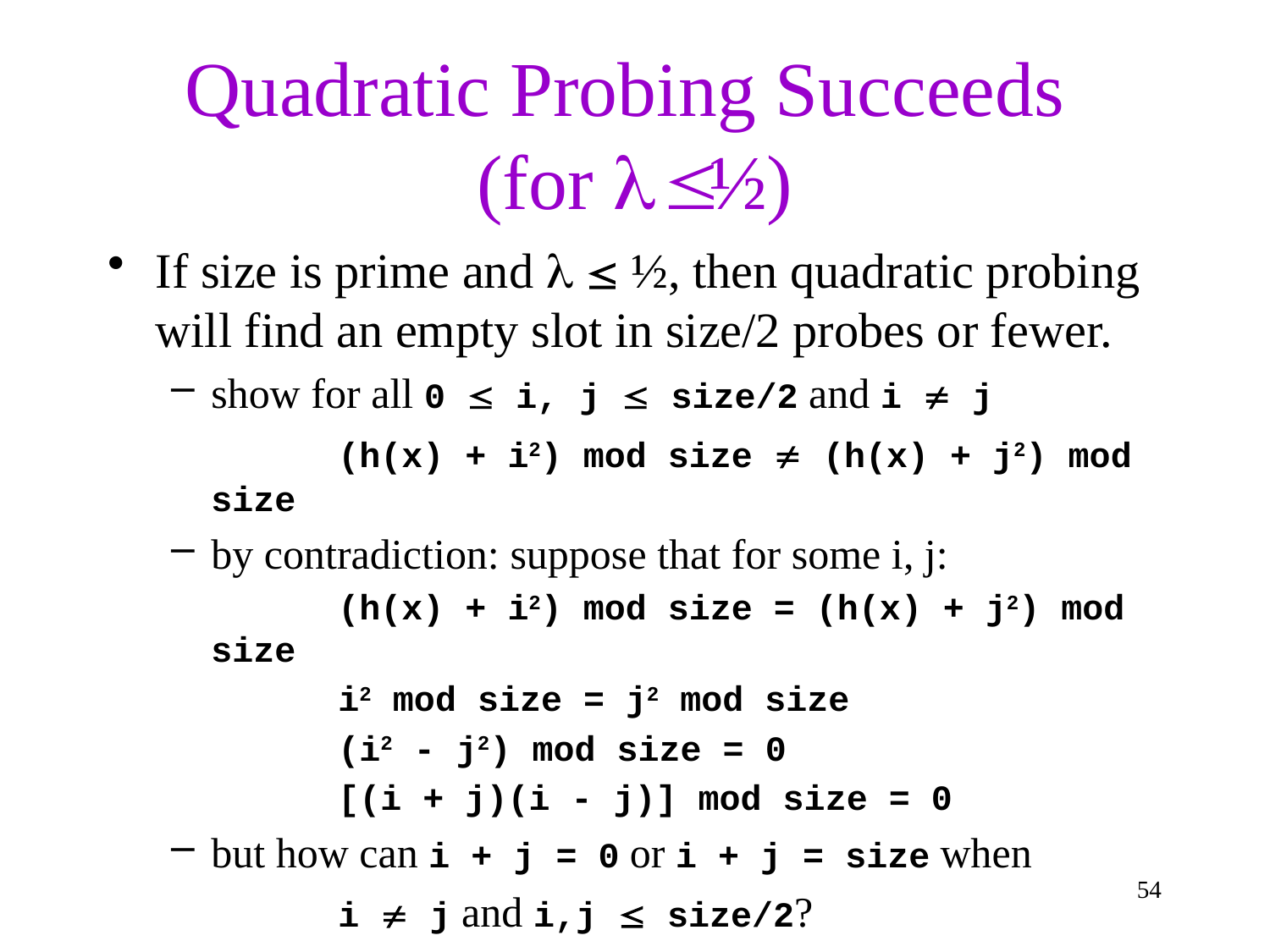

# Quadratic Probing Succeeds (for λ ≤ ½)
If size is prime and λ ≤ ½, then quadratic probing will find an empty slot in size/2 probes or fewer.
show for all 0 ≤ i, j ≤ size/2 and i ≠ j
		(h(x) + i2) mod size ≠ (h(x) + j2) mod size
by contradiction: suppose that for some i, j:
		(h(x) + i2) mod size = (h(x) + j2) mod size
		i2 mod size = j2 mod size
		(i2 - j2) mod size = 0
		[(i + j)(i - j)] mod size = 0
but how can i + j = 0 or i + j = size when
		i ≠ j and i,j ≤ size/2?
same for i - j mod size = 0
54